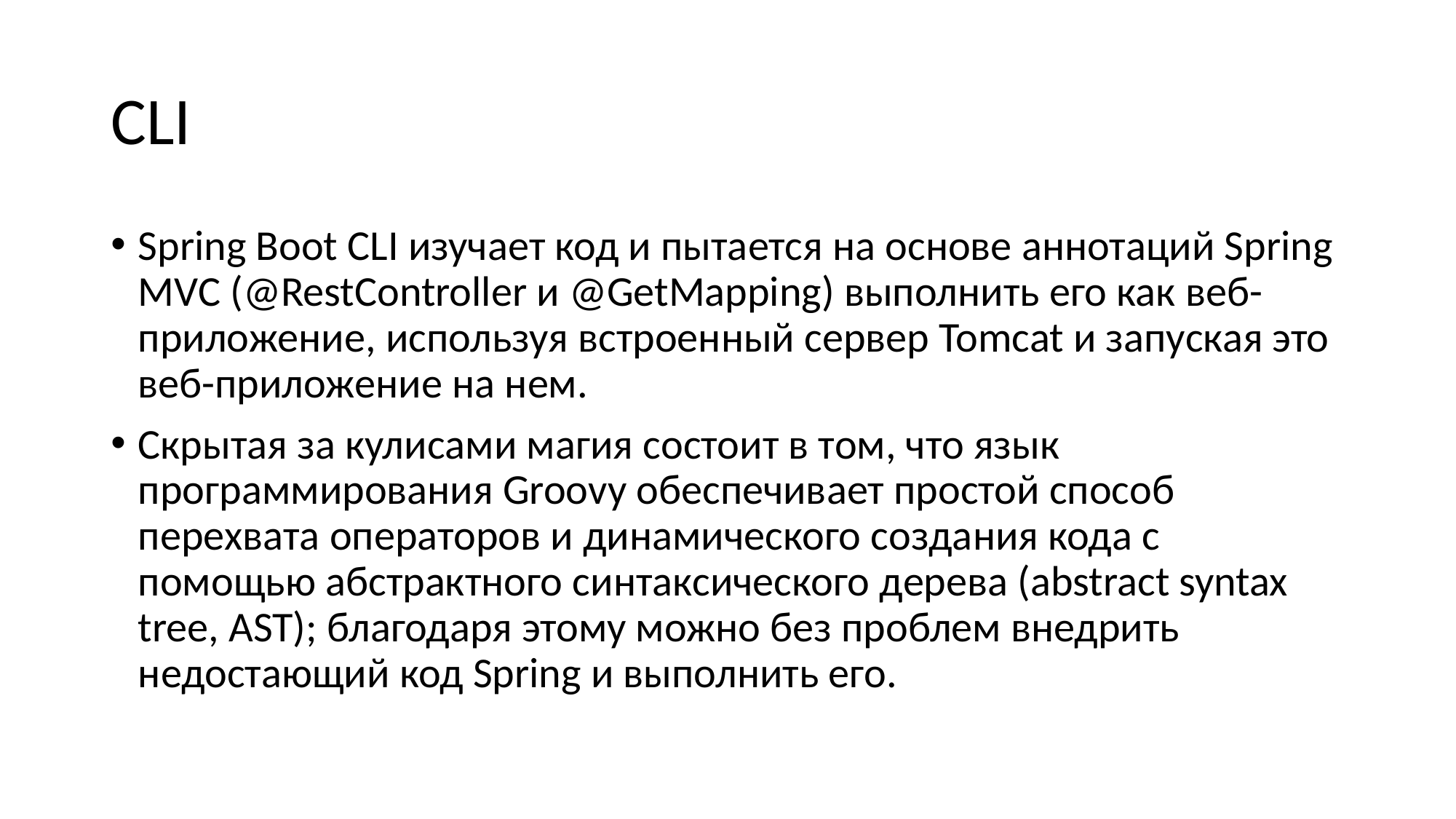

# CLI
Spring Boot CLI изучает код и пытается на основе аннотаций Spring MVC (@RestController и @GetMapping) выполнить его как веб-приложение, используя встроенный сервер Tomcat и запуская это веб-приложение на нем.
Скрытая за кулисами магия состоит в том, что язык программирования Groovy обеспечивает простой способ перехвата операторов и динамического создания кода с помощью абстрактного синтаксического дерева (abstract syntax tree, AST); благодаря этому можно без проблем внедрить недостающий код Spring и выполнить его.